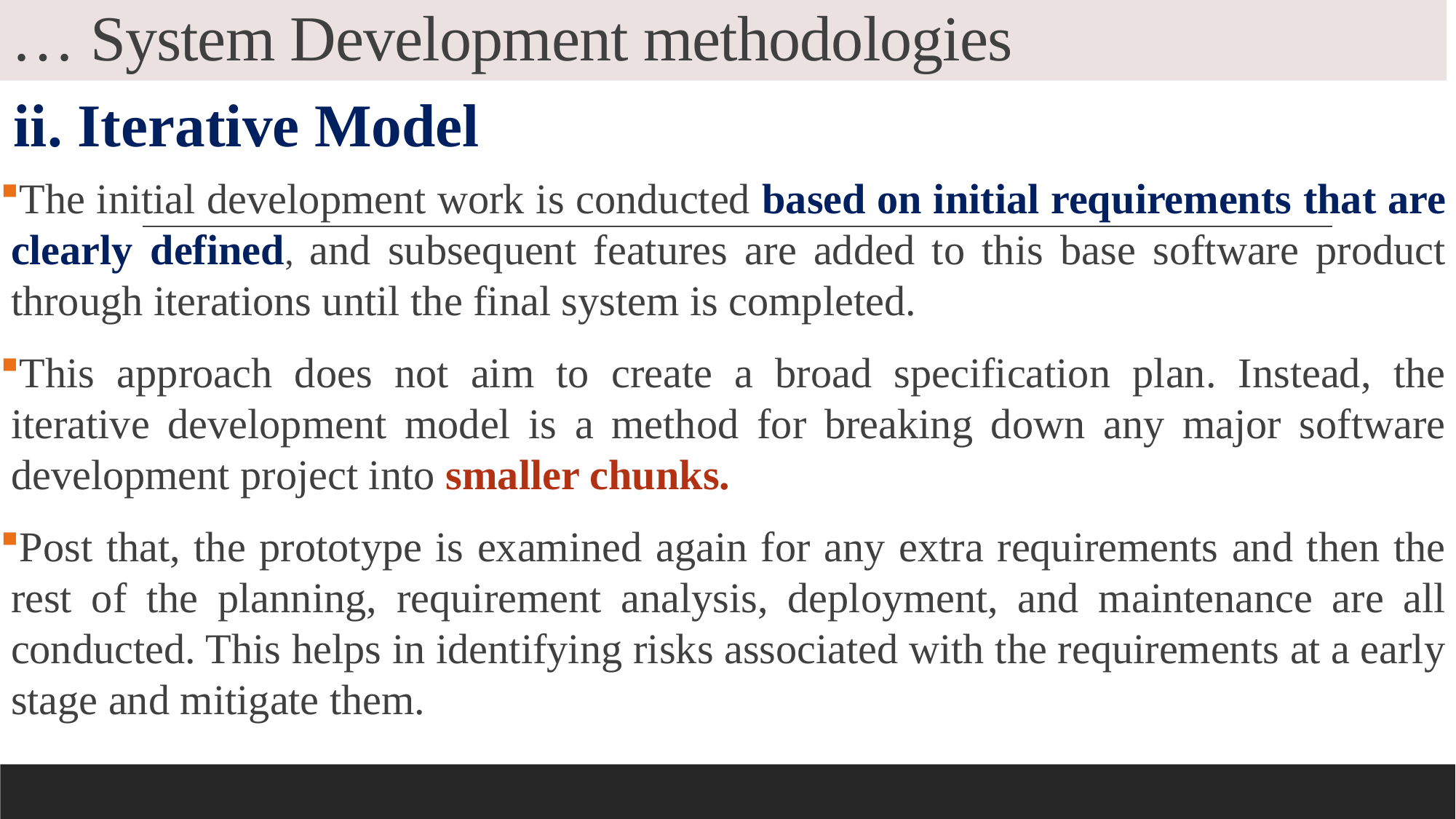

# … System Development methodologies
ii. Iterative Model
The initial development work is conducted based on initial requirements that are clearly defined, and subsequent features are added to this base software product through iterations until the final system is completed.
This approach does not aim to create a broad specification plan. Instead, the iterative development model is a method for breaking down any major software development project into smaller chunks.
Post that, the prototype is examined again for any extra requirements and then the rest of the planning, requirement analysis, deployment, and maintenance are all conducted. This helps in identifying risks associated with the requirements at a early stage and mitigate them.